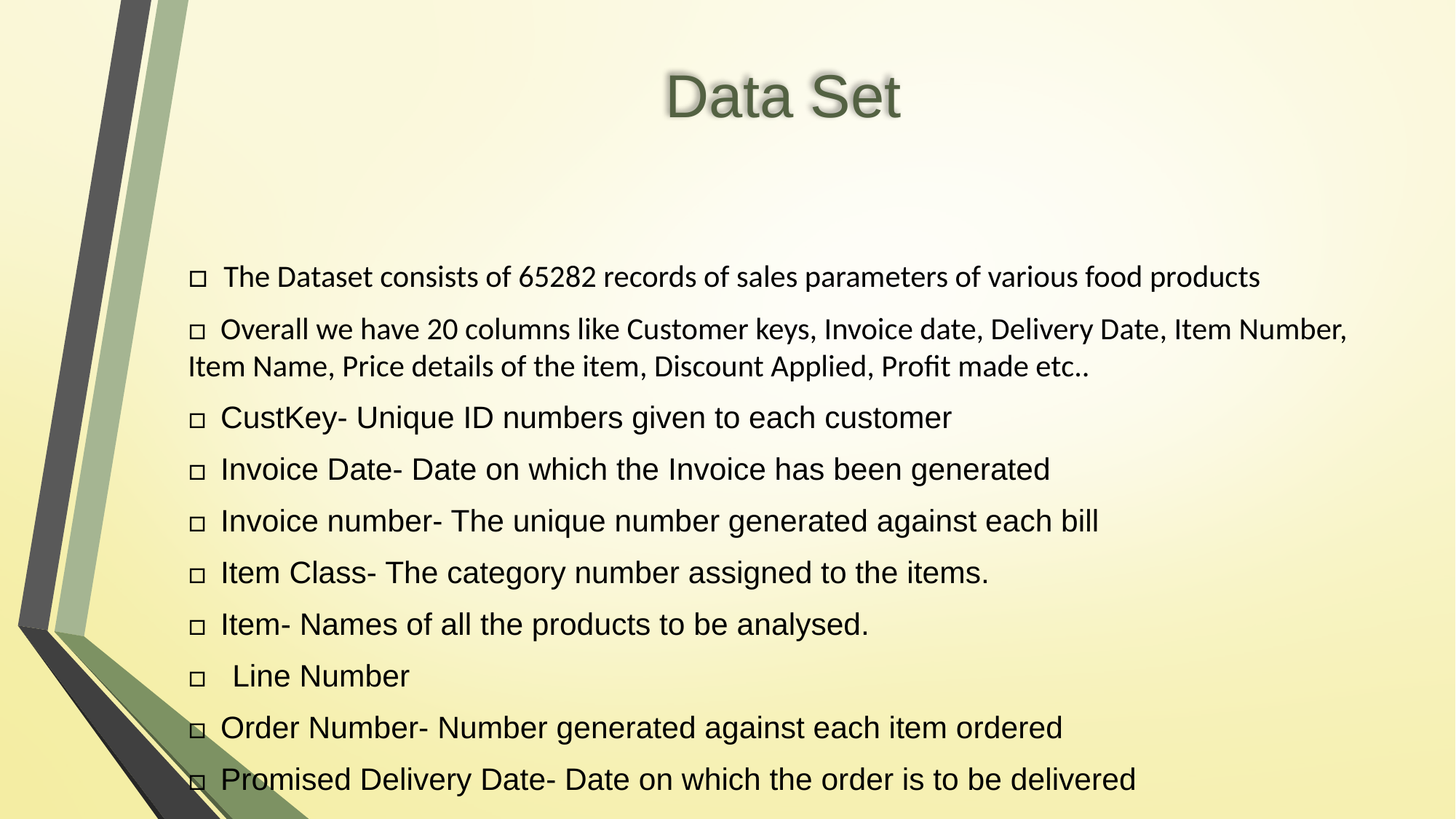

# Data Set
□  The Dataset consists of 65282 records of sales parameters of various food products
□  Overall we have 20 columns like Customer keys, Invoice date, Delivery Date, Item Number, Item Name, Price details of the item, Discount Applied, Profit made etc..
□  CustKey- Unique ID numbers given to each customer
□  Invoice Date- Date on which the Invoice has been generated
□  Invoice number- The unique number generated against each bill
□  Item Class- The category number assigned to the items.
□  Item- Names of all the products to be analysed.
□   Line Number
□  Order Number- Number generated against each item ordered
□  Promised Delivery Date- Date on which the order is to be delivered